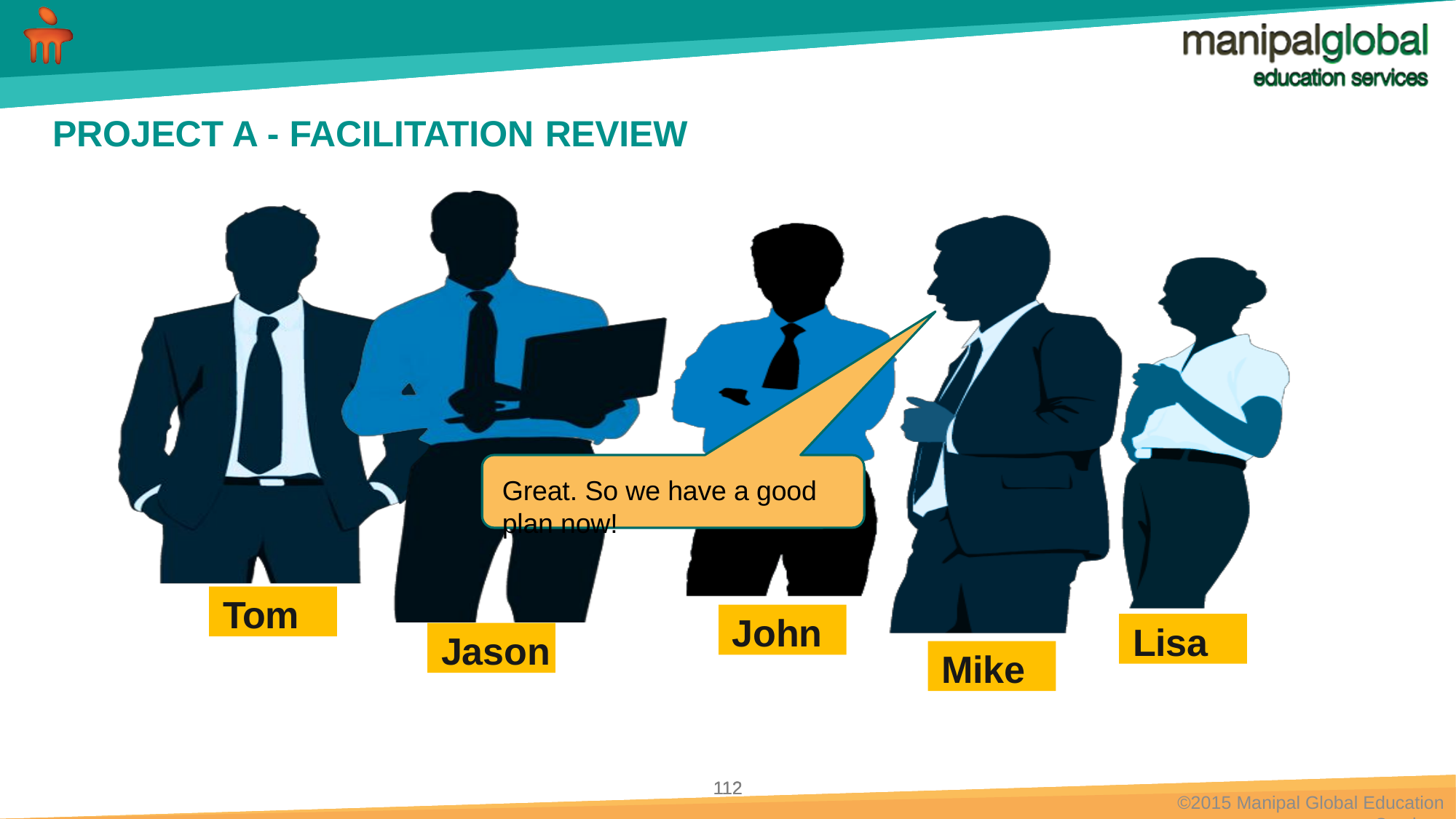

# PROJECT A - FACILITATION REVIEW

Great. So we have a good plan now!
Tom
John
Lisa
Jason
Mike